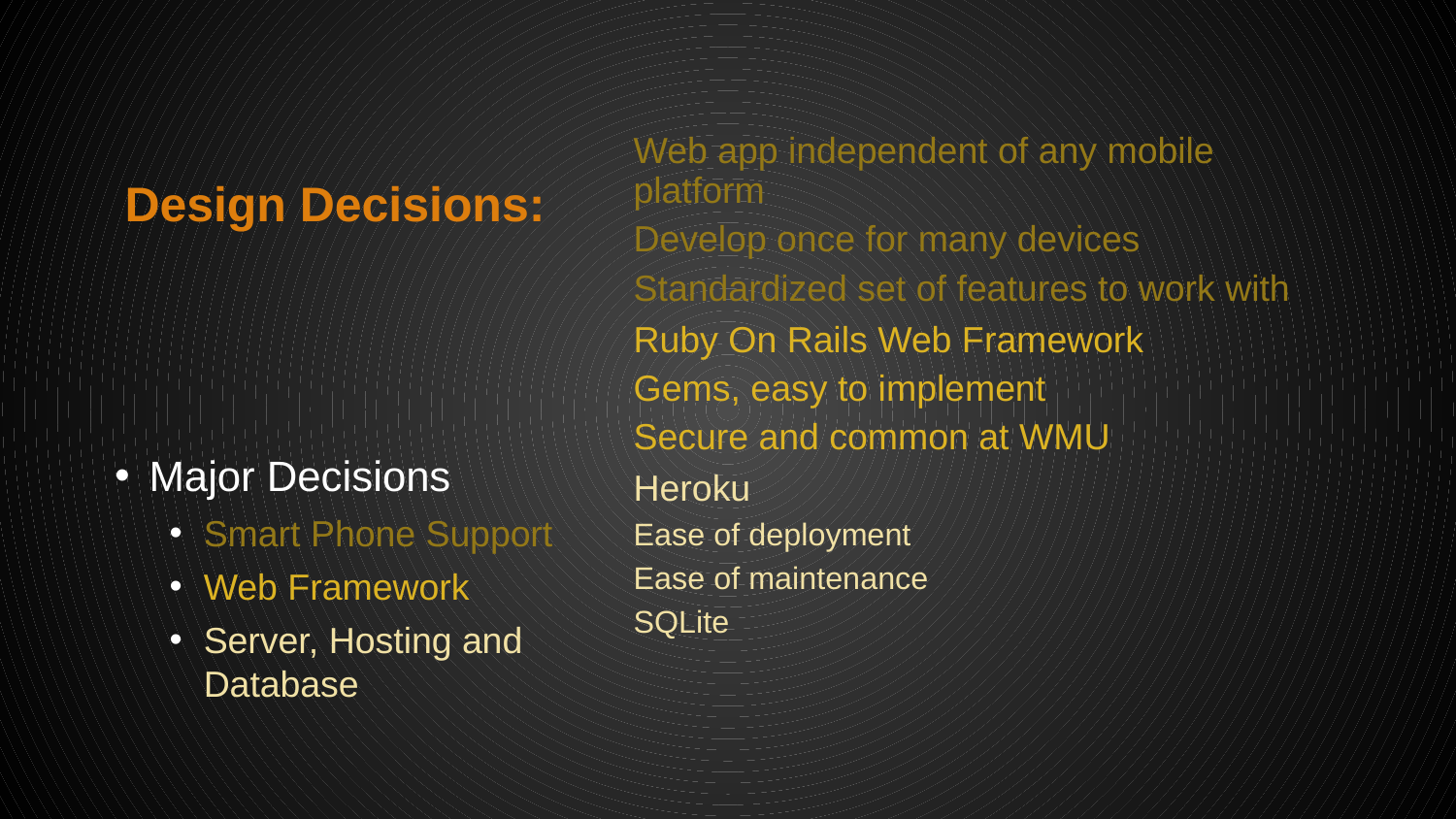

# Design Decisions:
Web app independent of any mobile platform
Develop once for many devices
Standardized set of features to work with
Ruby On Rails Web Framework
Gems, easy to implement
Secure and common at WMU
Heroku
Ease of deployment
Ease of maintenance
SQLite

Major Decisions
Smart Phone Support
Web Framework
Server, Hosting and Database